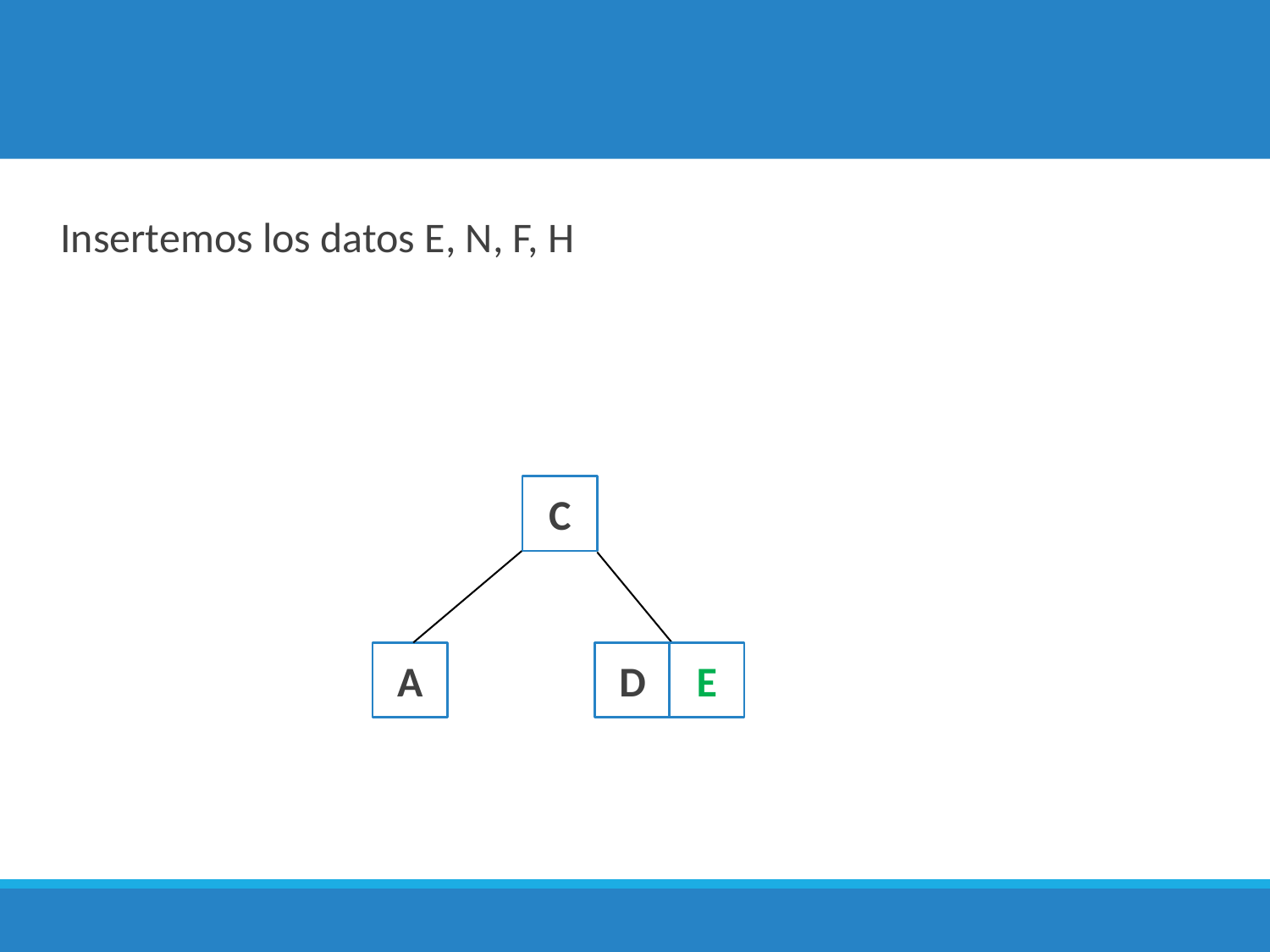

Insertemos los datos E, N, F, H
C
A
D
E